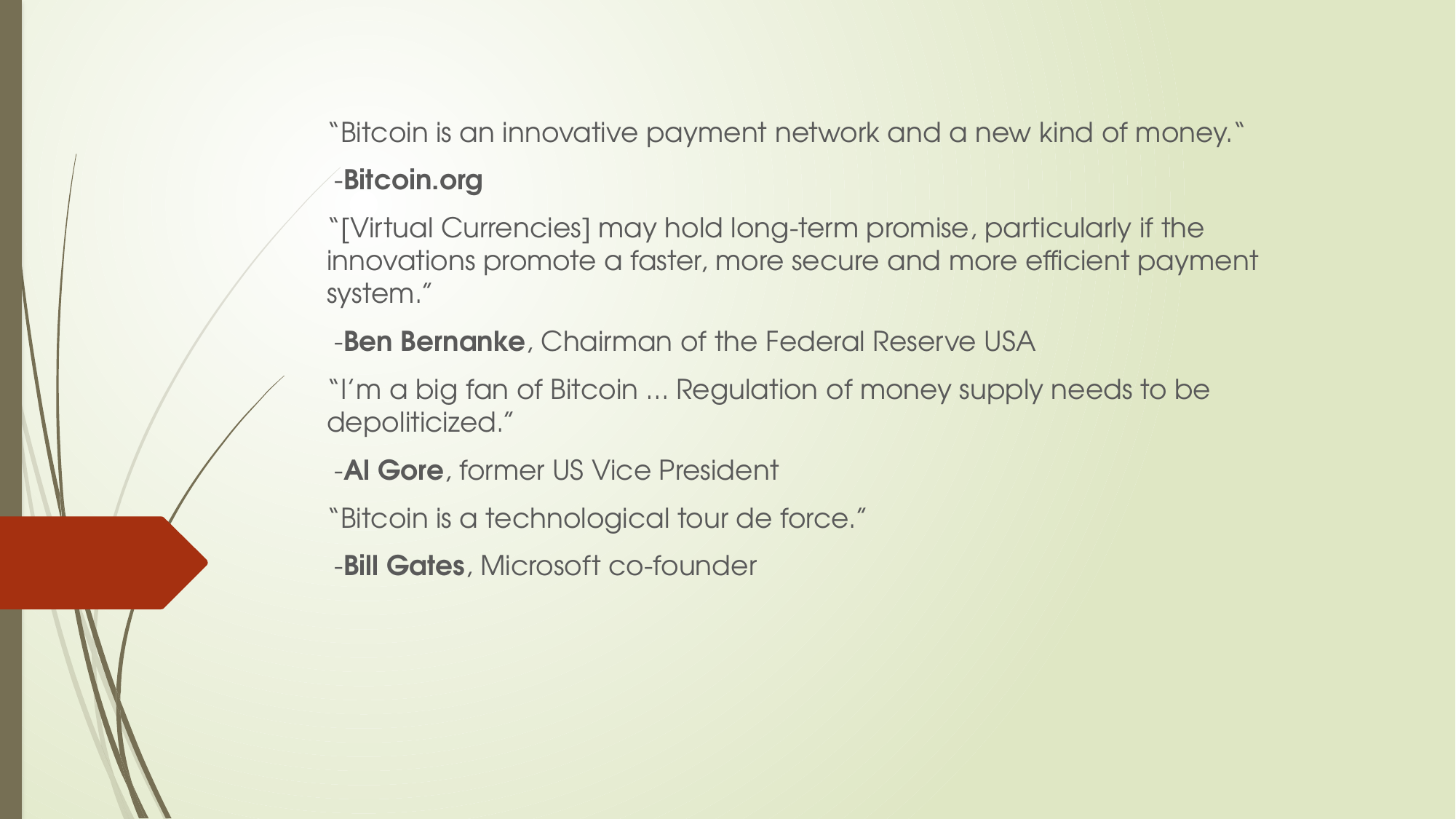

“Bitcoin is an innovative payment network and a new kind of money.“
 -Bitcoin.org
“[Virtual Currencies] may hold long-term promise, particularly if the innovations promote a faster, more secure and more efficient payment system.”
 -Ben Bernanke, Chairman of the Federal Reserve USA
“I’m a big fan of Bitcoin … Regulation of money supply needs to be depoliticized.”
 -Al Gore, former US Vice President
“Bitcoin is a technological tour de force.”
 -Bill Gates, Microsoft co-founder